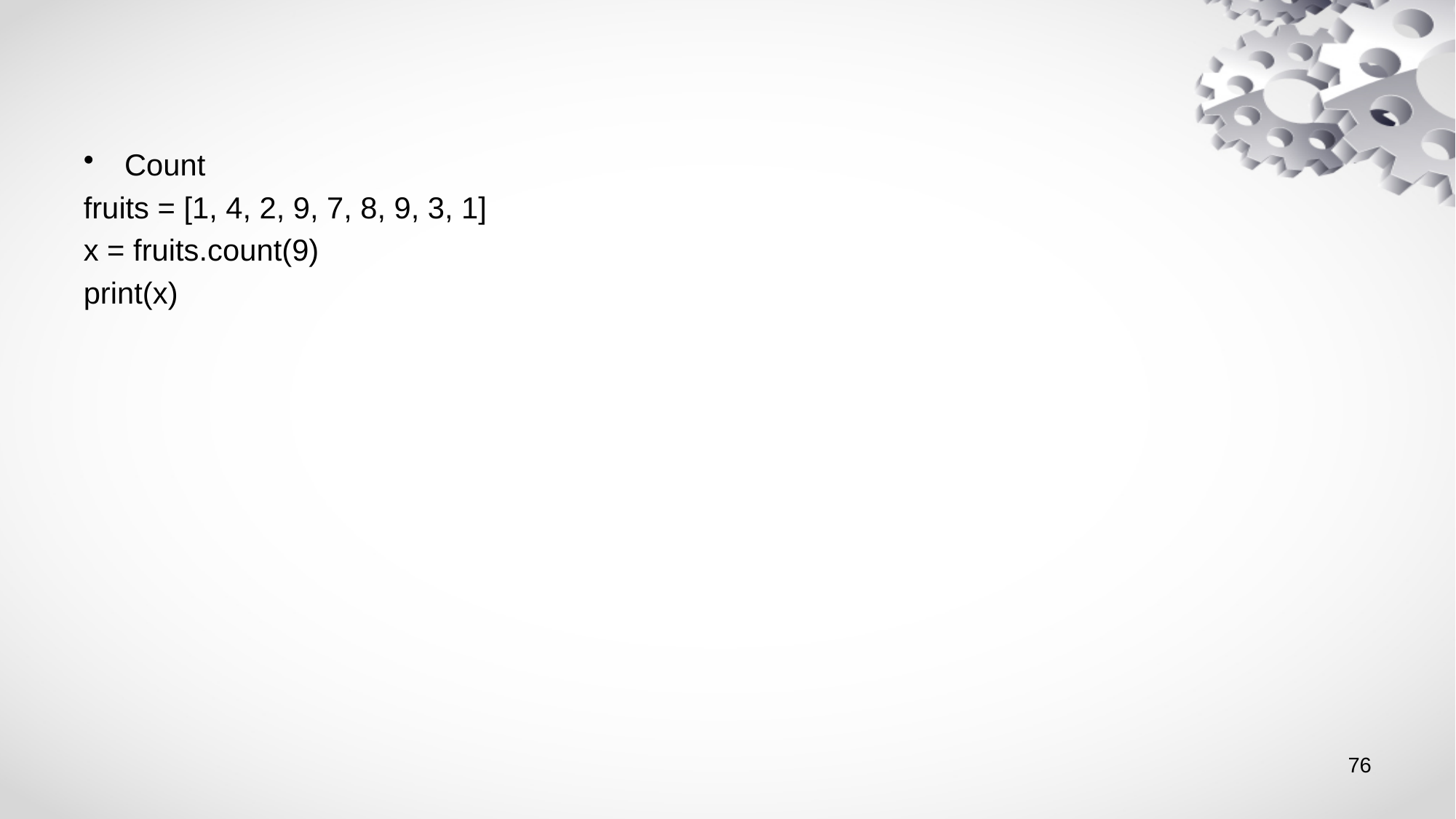

#
Count
fruits = [1, 4, 2, 9, 7, 8, 9, 3, 1]
x = fruits.count(9)
print(x)

76